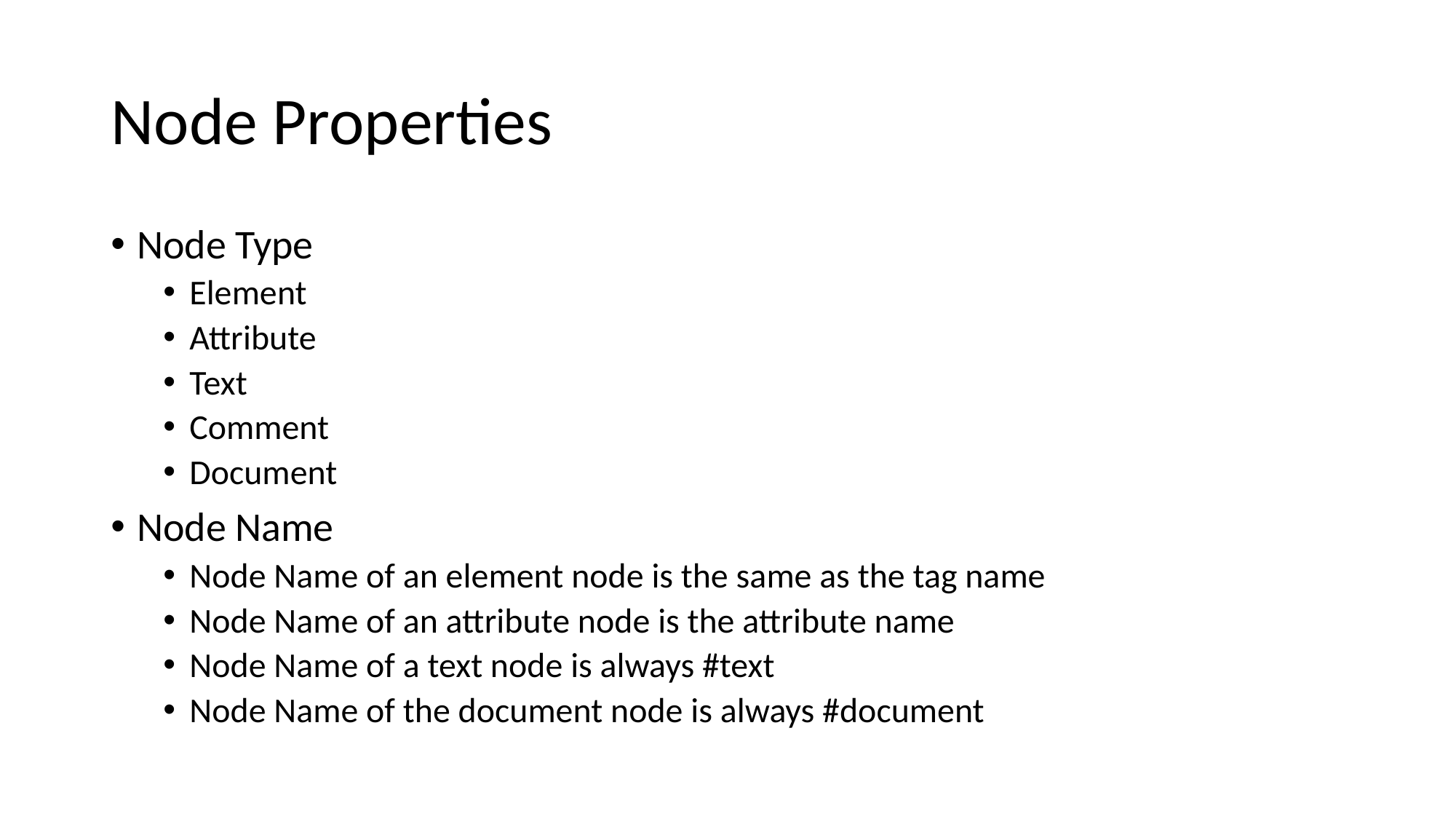

# Node Properties
Node Type
Element
Attribute
Text
Comment
Document
Node Name
Node Name of an element node is the same as the tag name
Node Name of an attribute node is the attribute name
Node Name of a text node is always #text
Node Name of the document node is always #document